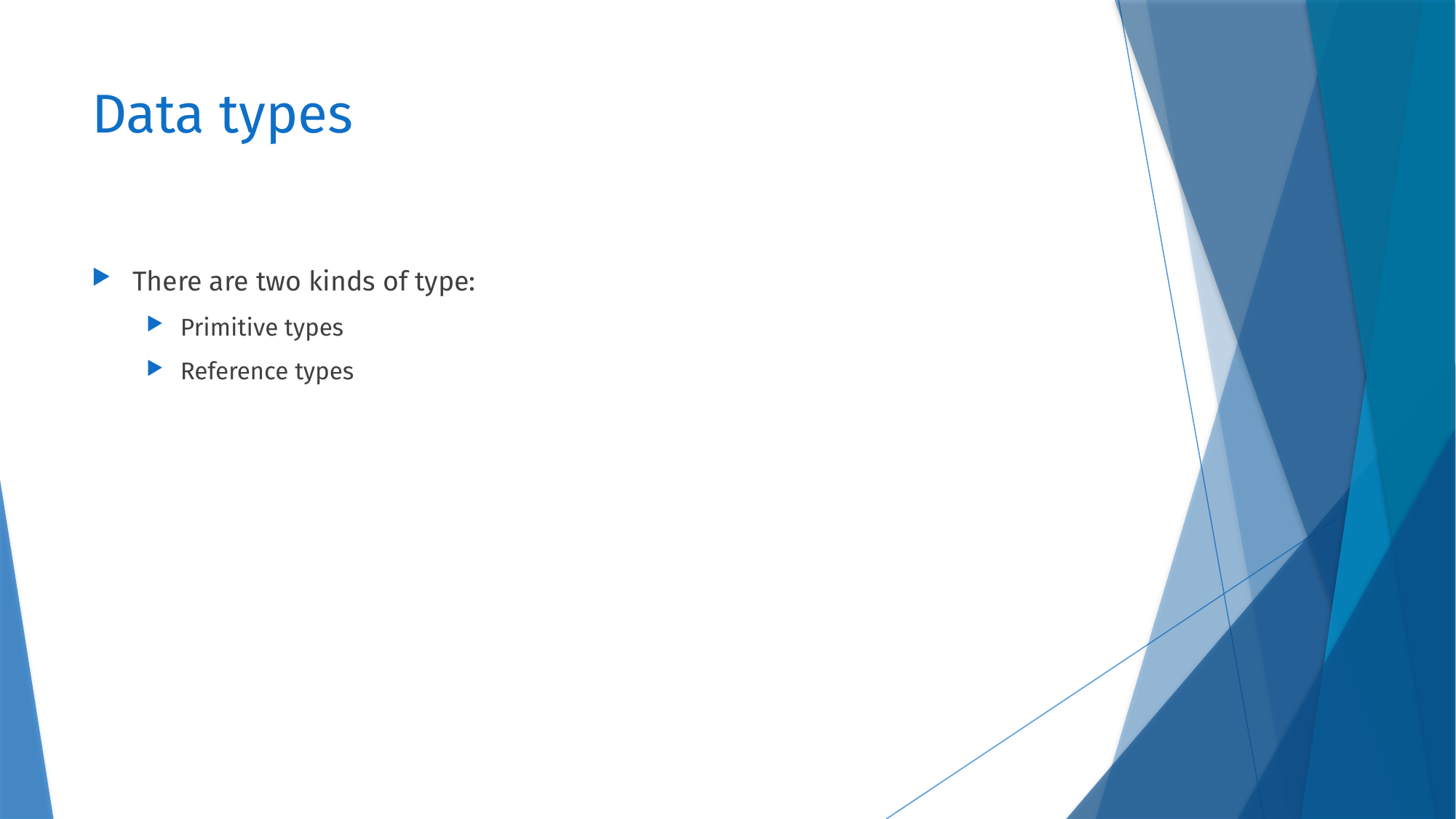

# Data types
There are two kinds of type:
Primitive types
Reference types